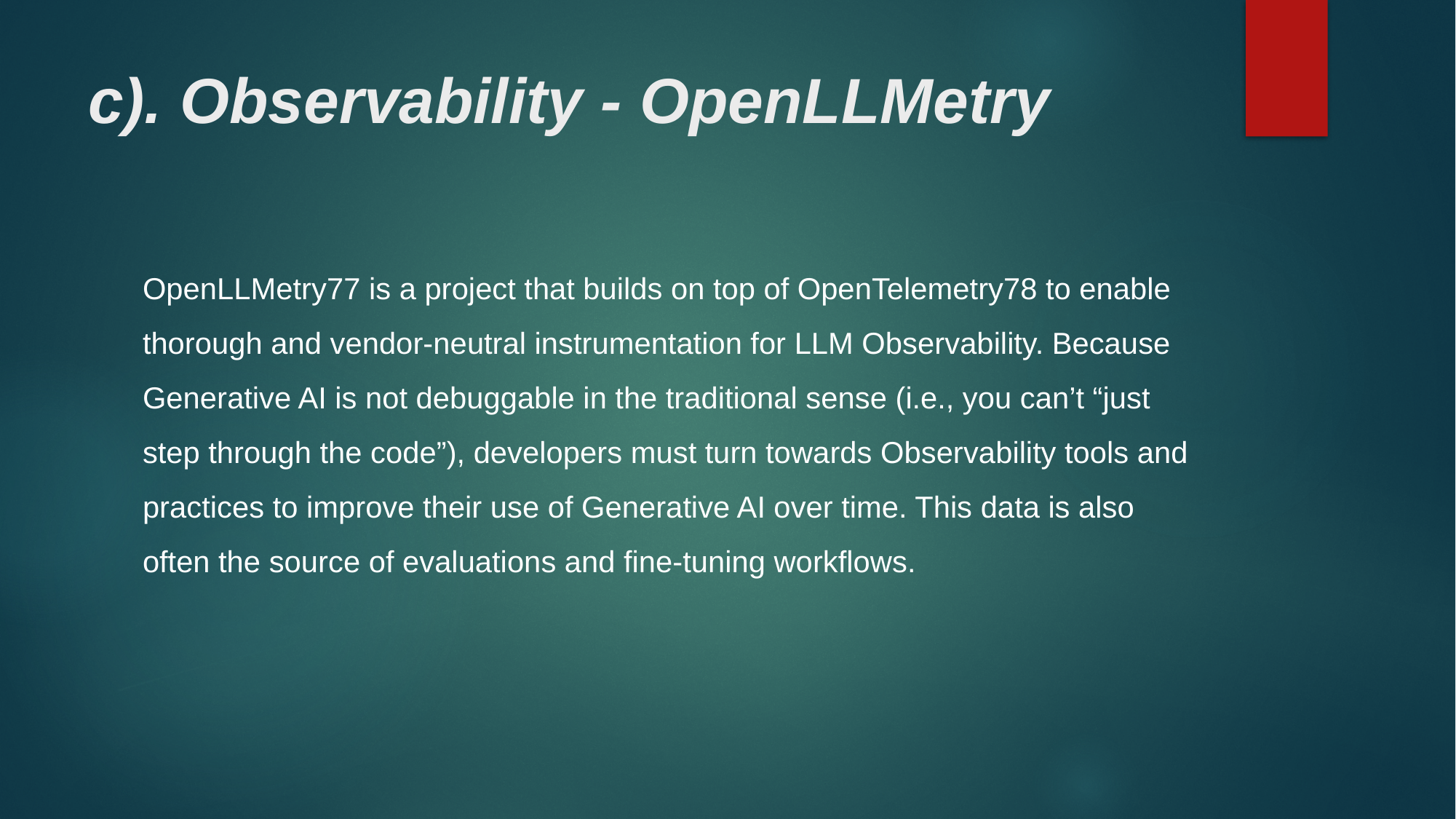

# c). Observability - OpenLLMetry
OpenLLMetry77 is a project that builds on top of OpenTelemetry78 to enable thorough and vendor-neutral instrumentation for LLM Observability. Because Generative AI is not debuggable in the traditional sense (i.e., you can’t “just step through the code”), developers must turn towards Observability tools and practices to improve their use of Generative AI over time. This data is also often the source of evaluations and fine-tuning workflows.